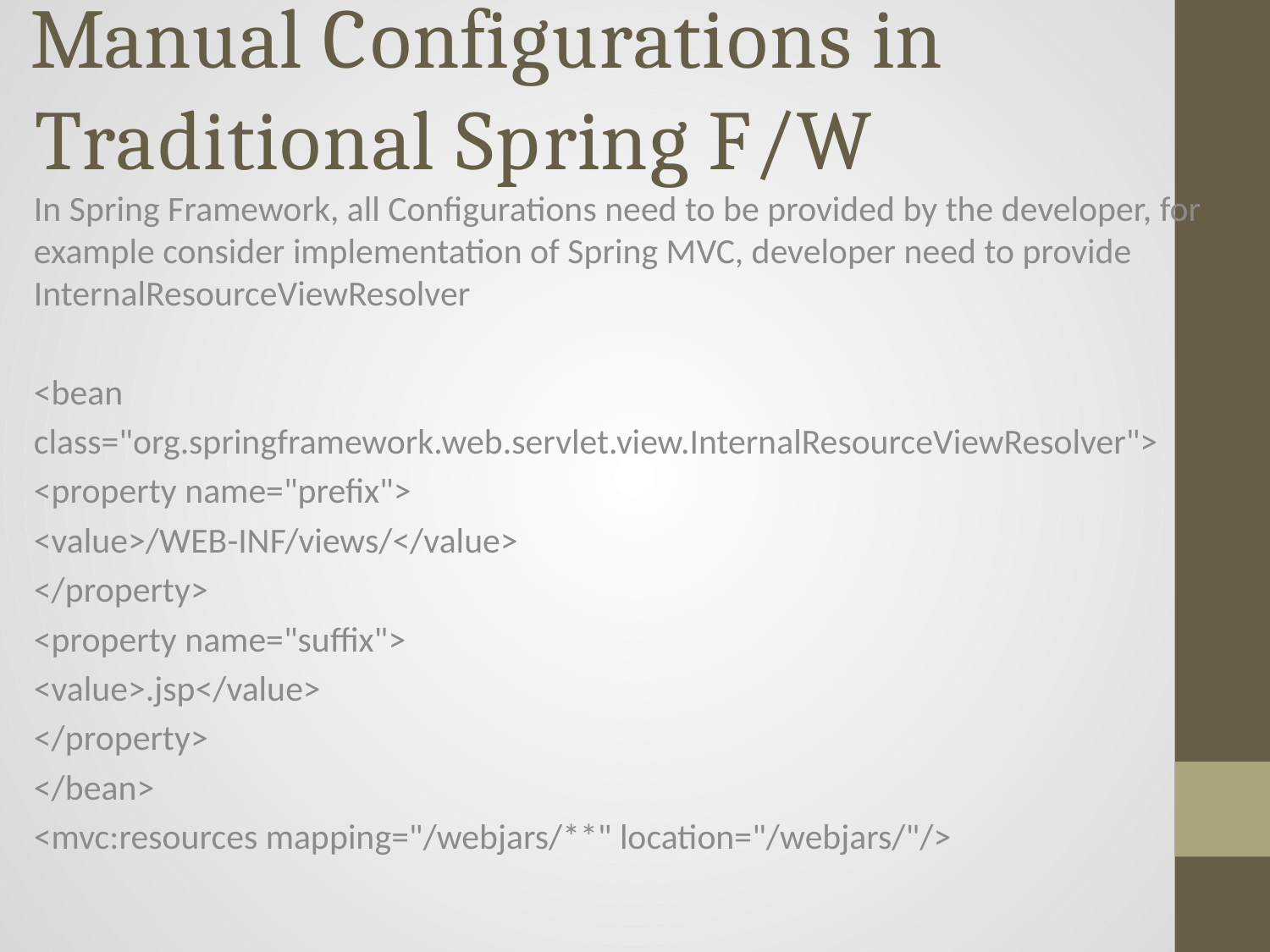

# Manual Configurations in Traditional Spring F/W
In Spring Framework, all Configurations need to be provided by the developer, for example consider implementation of Spring MVC, developer need to provide InternalResourceViewResolver

<bean
class="org.springframework.web.servlet.view.InternalResourceViewResolver">
<property name="prefix">
<value>/WEB-INF/views/</value>
</property>
<property name="suffix">
<value>.jsp</value>
</property>
</bean>
<mvc:resources mapping="/webjars/**" location="/webjars/"/>